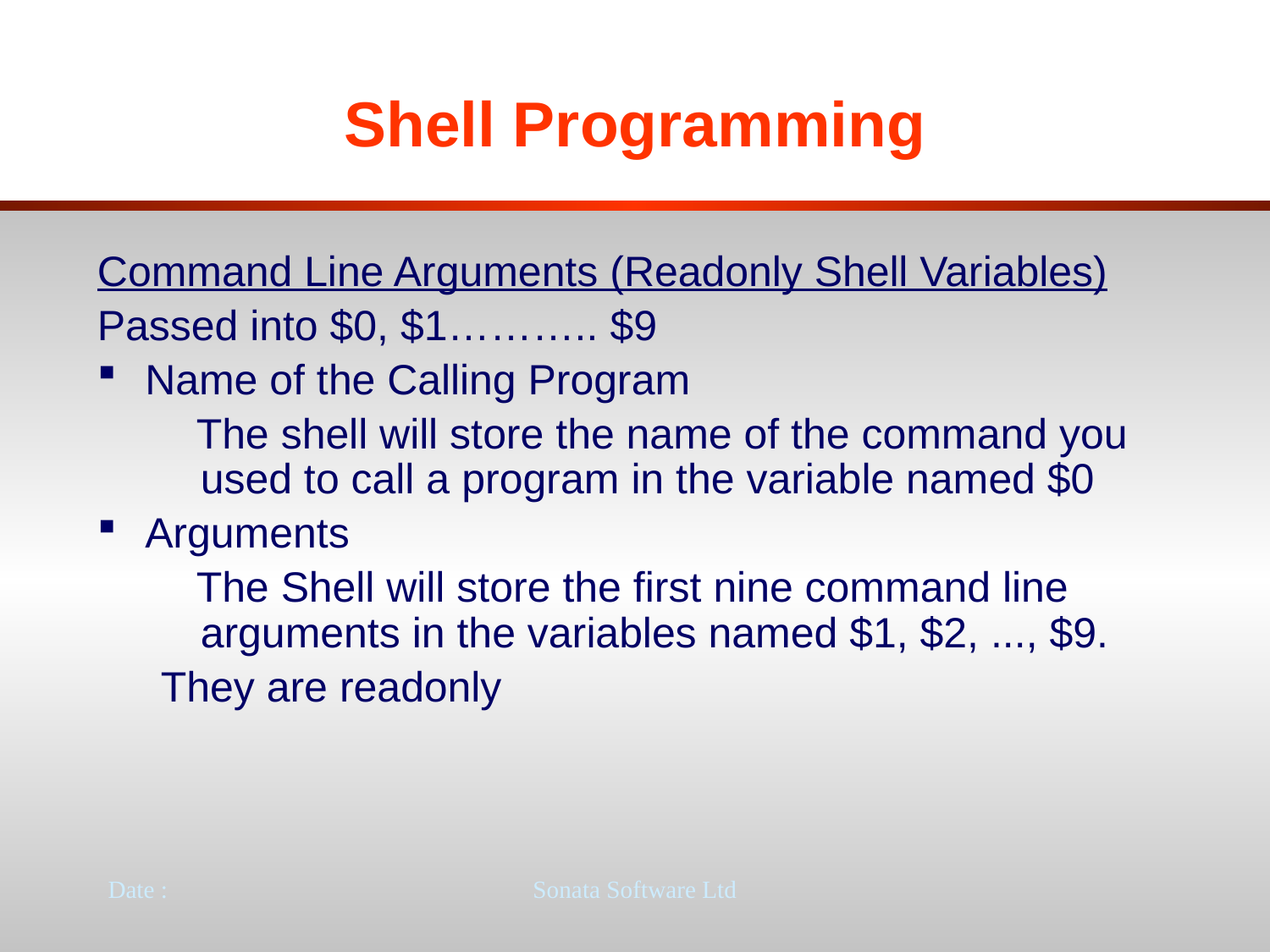

# Shell Programming
Command Line Arguments (Readonly Shell Variables)
Passed into $0, $1……….. $9
Name of the Calling Program
   The shell will store the name of the command you used to call a program in the variable named $0
Arguments
   The Shell will store the first nine command line arguments in the variables named $1, $2, ..., $9.
They are readonly
Date :
Sonata Software Ltd